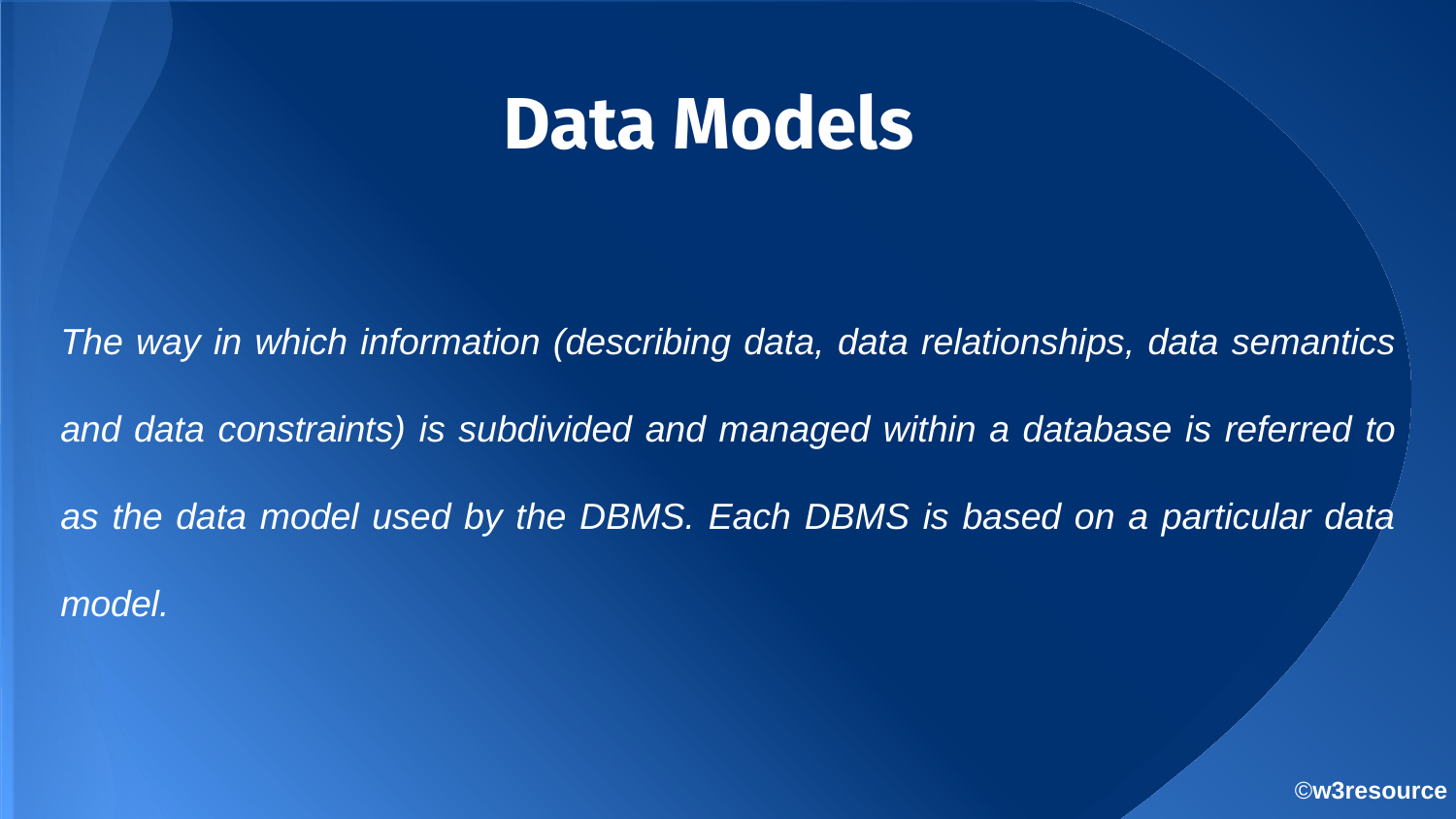

# Data Models

The way in which information (describing data, data relationships, data semantics and data constraints) is subdivided and managed within a database is referred to as the data model used by the DBMS. Each DBMS is based on a particular data model.

©w3resource